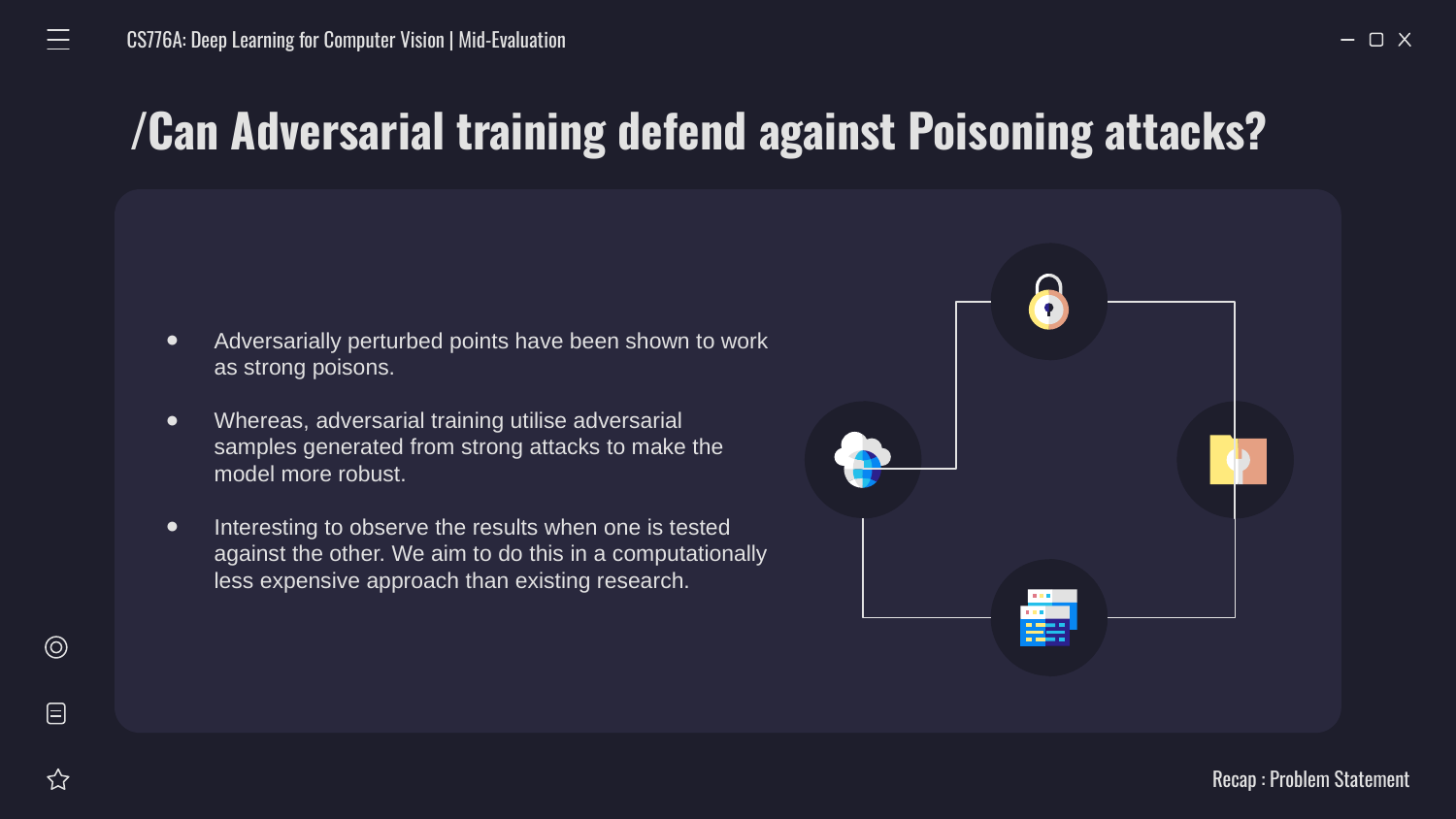

CS776A: Deep Learning for Computer Vision | Mid-Evaluation

# /Can Adversarial training defend against Poisoning attacks?

Adversarially perturbed points have been shown to work as strong poisons.

Whereas, adversarial training utilise adversarial samples generated from strong attacks to make the model more robust.

Interesting to observe the results when one is tested against the other. We aim to do this in a computationally less expensive approach than existing research.

Recap : Problem Statement